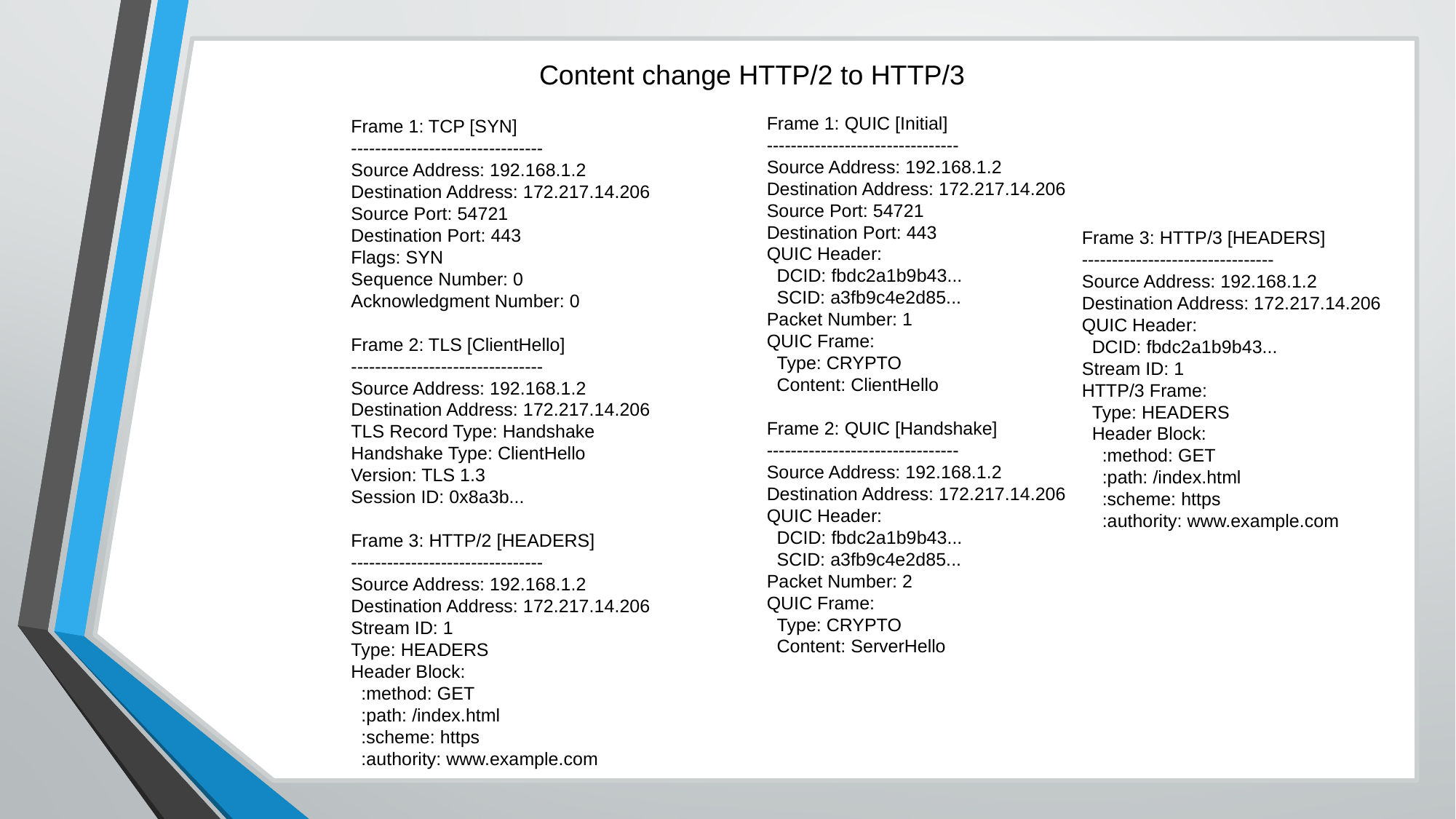

Content change HTTP/2 to HTTP/3
Frame 1: QUIC [Initial]
--------------------------------
Source Address: 192.168.1.2
Destination Address: 172.217.14.206
Source Port: 54721
Destination Port: 443
QUIC Header:
  DCID: fbdc2a1b9b43...
  SCID: a3fb9c4e2d85...
Packet Number: 1
QUIC Frame:
  Type: CRYPTO
  Content: ClientHello

Frame 2: QUIC [Handshake]
--------------------------------
Source Address: 192.168.1.2
Destination Address: 172.217.14.206
QUIC Header:
  DCID: fbdc2a1b9b43...
  SCID: a3fb9c4e2d85...
Packet Number: 2
QUIC Frame:
  Type: CRYPTO
  Content: ServerHello

Frame 1: TCP [SYN]
--------------------------------
Source Address: 192.168.1.2
Destination Address: 172.217.14.206
Source Port: 54721
Destination Port: 443
Flags: SYN
Sequence Number: 0
Acknowledgment Number: 0

Frame 2: TLS [ClientHello]
--------------------------------
Source Address: 192.168.1.2
Destination Address: 172.217.14.206
TLS Record Type: Handshake
Handshake Type: ClientHello
Version: TLS 1.3
Session ID: 0x8a3b...

Frame 3: HTTP/2 [HEADERS]
--------------------------------
Source Address: 192.168.1.2
Destination Address: 172.217.14.206
Stream ID: 1
Type: HEADERS
Header Block:
  :method: GET
  :path: /index.html
  :scheme: https
  :authority: www.example.com
Frame 3: HTTP/3 [HEADERS]
--------------------------------
Source Address: 192.168.1.2
Destination Address: 172.217.14.206
QUIC Header:
  DCID: fbdc2a1b9b43...
Stream ID: 1
HTTP/3 Frame:
  Type: HEADERS
  Header Block:
    :method: GET
    :path: /index.html
    :scheme: https
    :authority: www.example.com